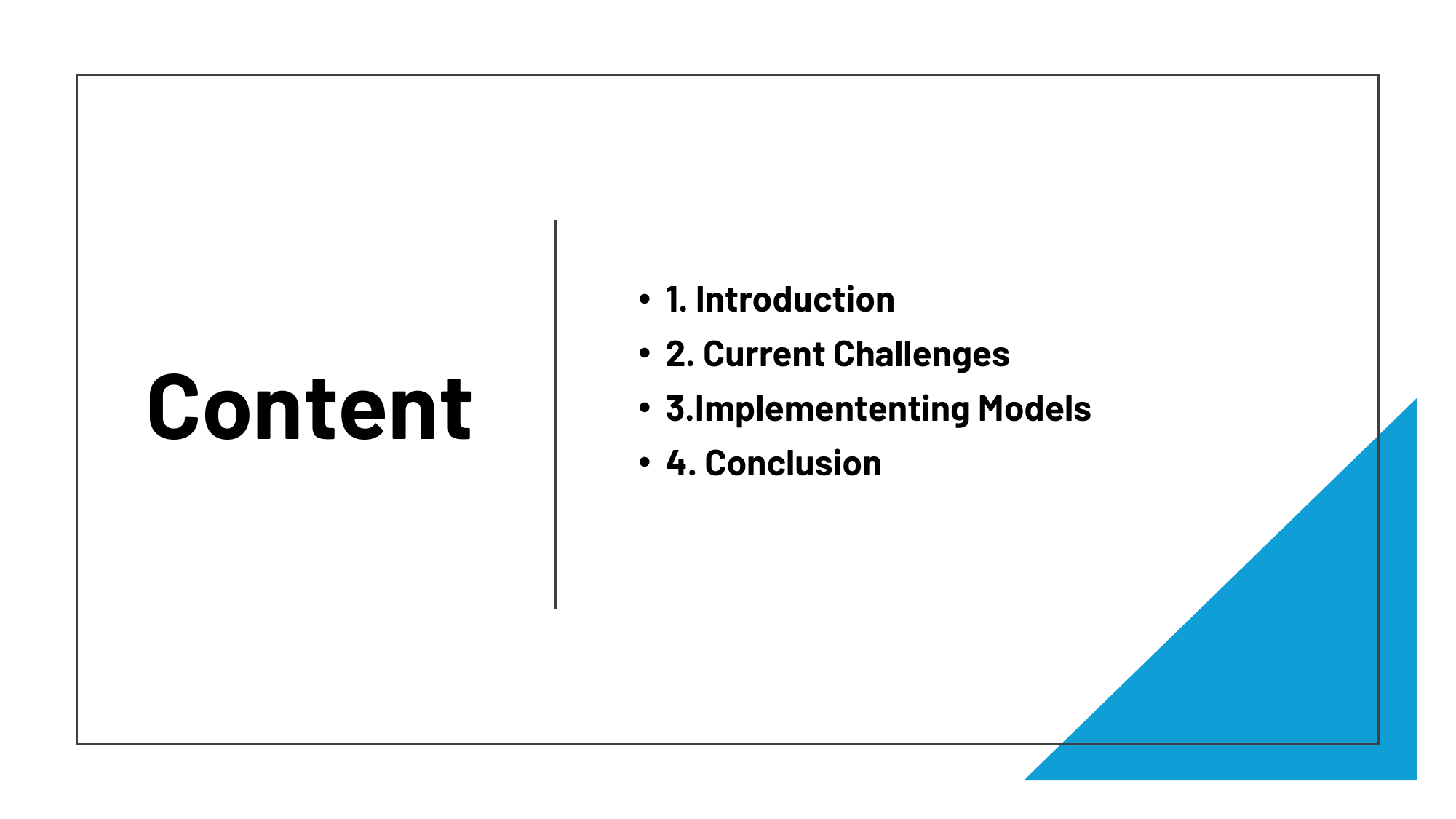

# Content
1. Introduction
2. Current Challenges
3.Implemententing Models
4. Conclusion